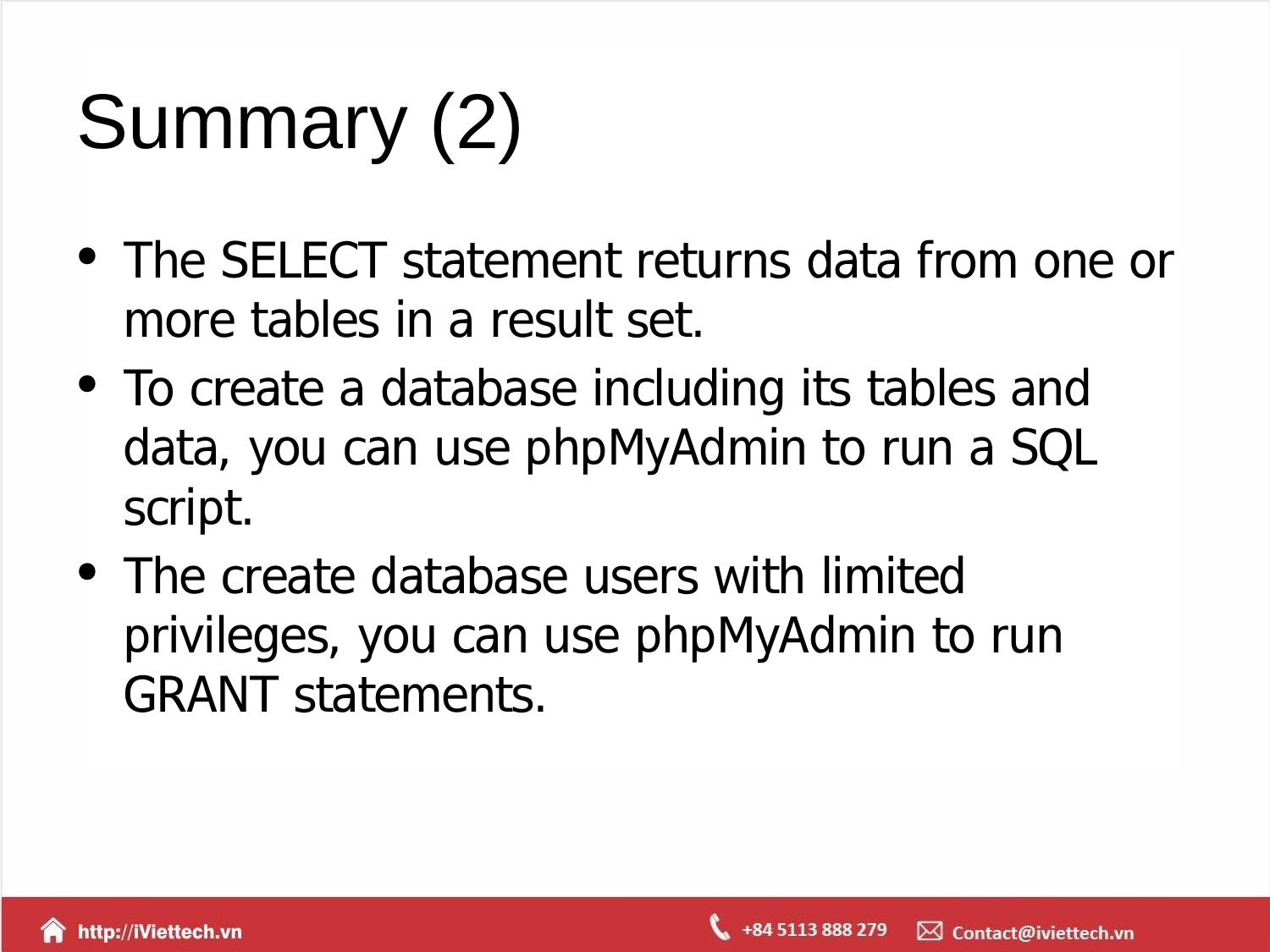

# Summary (2)
The SELECT statement returns data from one or more tables in a result set.
To create a database including its tables and data, you can use phpMyAdmin to run a SQL script.
The create database users with limited privileges, you can use phpMyAdmin to run GRANT statements.